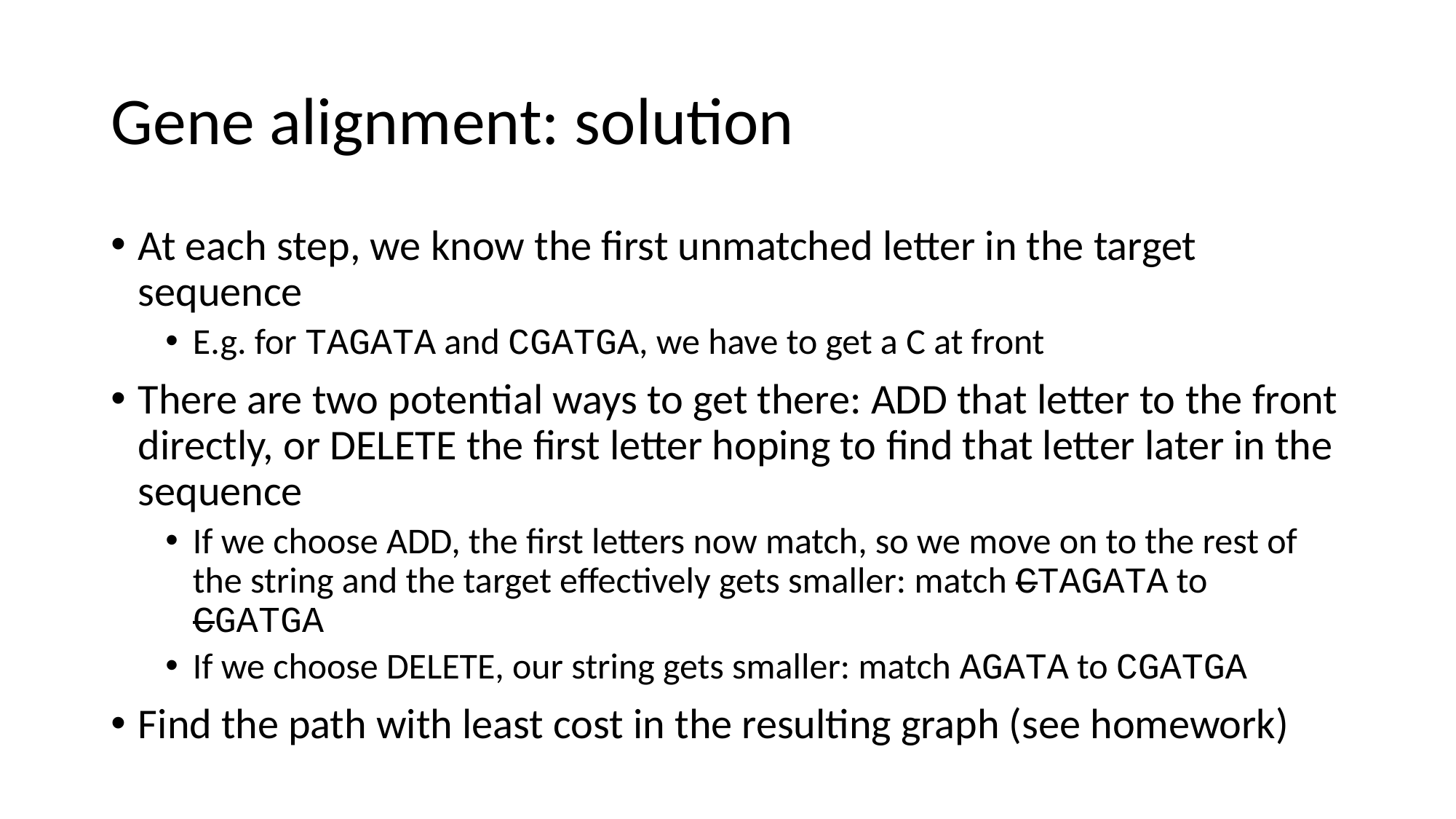

# Gene alignment: solution
At each step, we know the first unmatched letter in the target sequence
E.g. for TAGATA and CGATGA, we have to get a C at front
There are two potential ways to get there: ADD that letter to the front directly, or DELETE the first letter hoping to find that letter later in the sequence
If we choose ADD, the first letters now match, so we move on to the rest of the string and the target effectively gets smaller: match CTAGATA to CGATGA
If we choose DELETE, our string gets smaller: match AGATA to CGATGA
Find the path with least cost in the resulting graph (see homework)